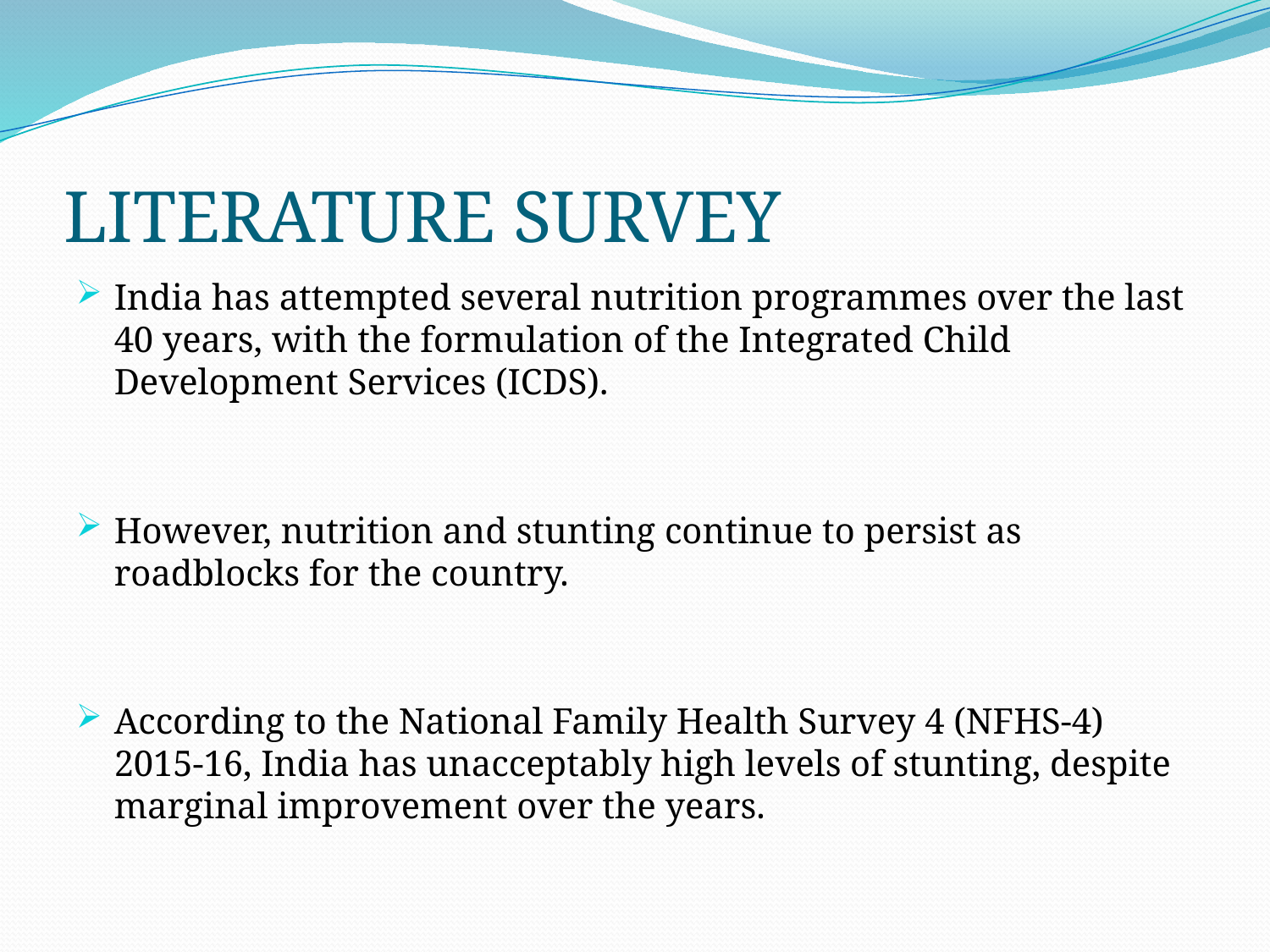

# LITERATURE SURVEY
India has attempted several nutrition programmes over the last 40 years, with the formulation of the Integrated Child Development Services (ICDS).

However, nutrition and stunting continue to persist as roadblocks for the country.

According to the National Family Health Survey 4 (NFHS-4) 2015-16, India has unacceptably high levels of stunting, despite marginal improvement over the years.